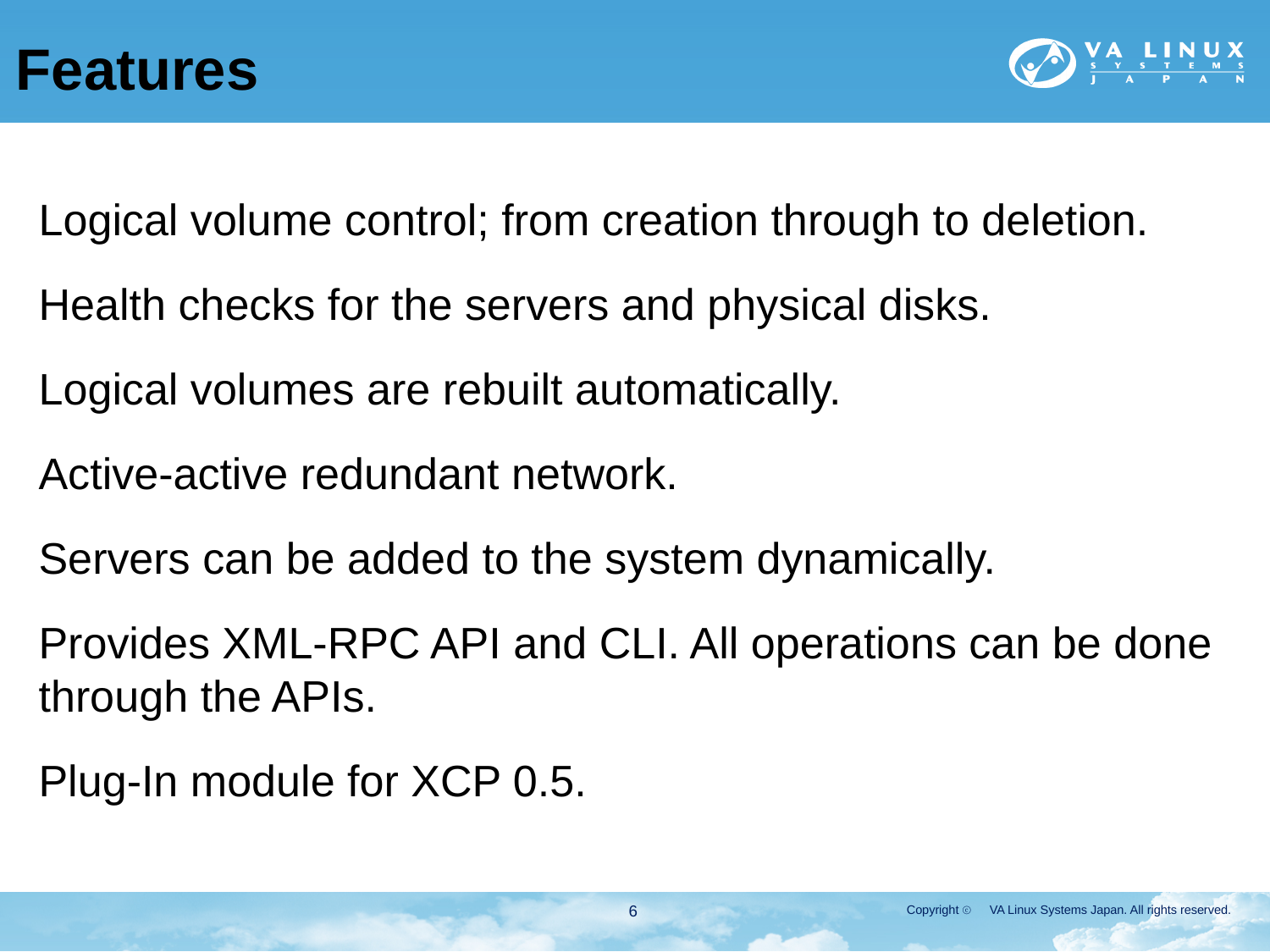

# Features
Logical volume control; from creation through to deletion.
Health checks for the servers and physical disks.
Logical volumes are rebuilt automatically.
Active-active redundant network.
Servers can be added to the system dynamically.
Provides XML-RPC API and CLI. All operations can be done through the APIs.
Plug-In module for XCP 0.5.
6